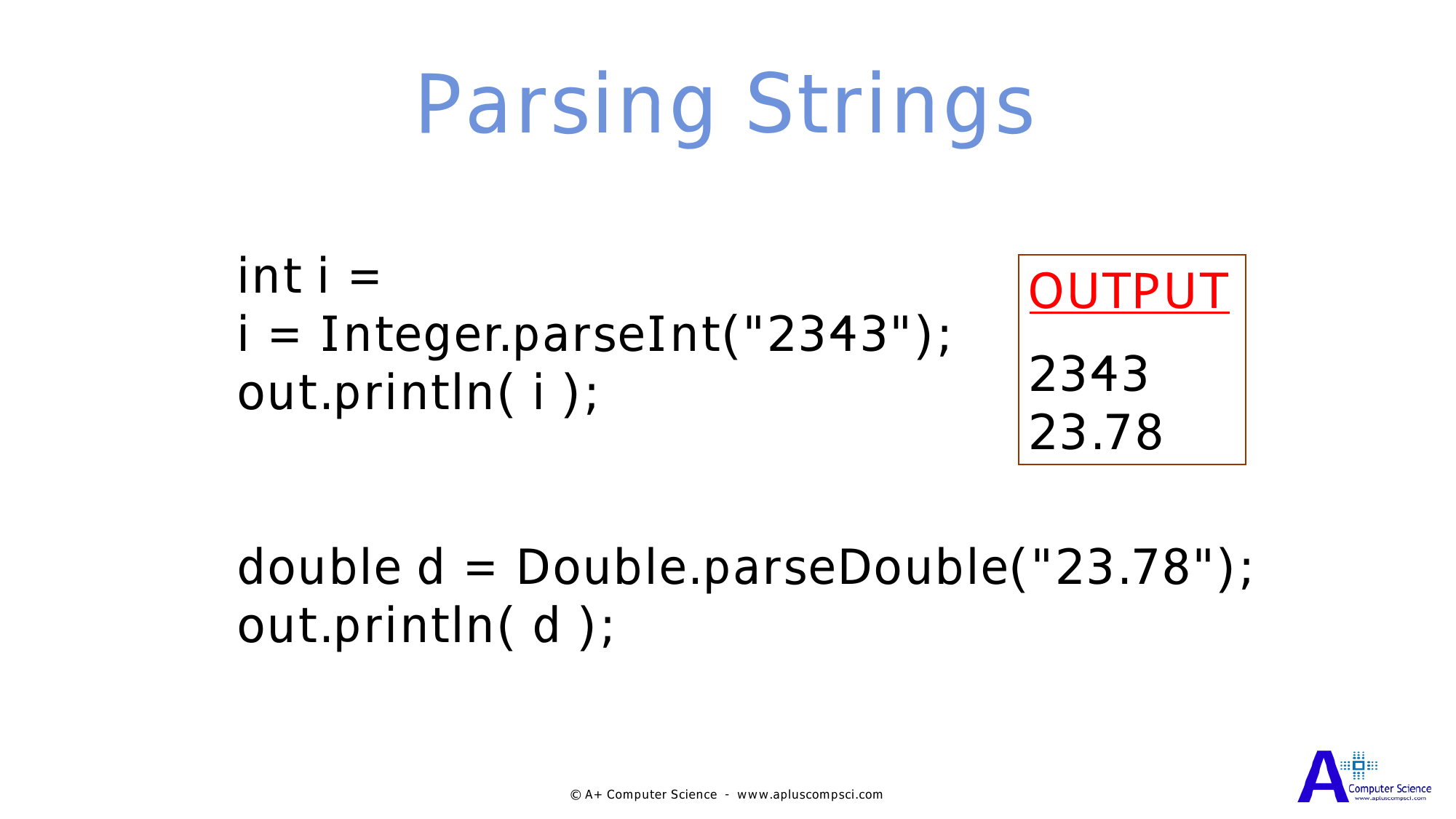

Parsing Strings
int i =
i = Integer.parseInt("2343");
out.println( i );

double d = Double.parseDouble("23.78");
out.println( d );
OUTPUT
2343
23.78

© A+ Computer Science  -  www.apluscompsci.com